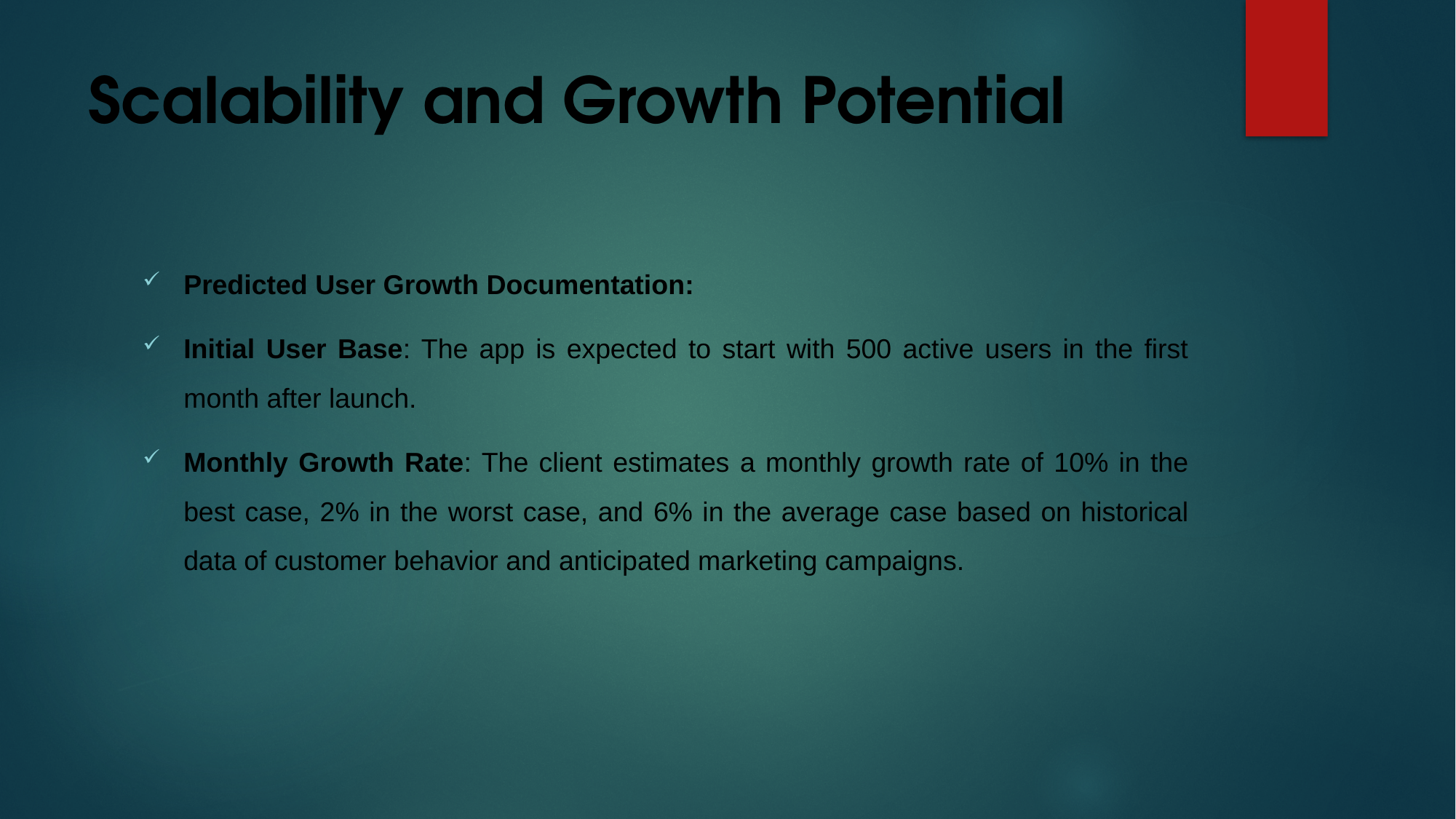

# Scalability and Growth Potential
Predicted User Growth Documentation:
Initial User Base: The app is expected to start with 500 active users in the first month after launch.
Monthly Growth Rate: The client estimates a monthly growth rate of 10% in the best case, 2% in the worst case, and 6% in the average case based on historical data of customer behavior and anticipated marketing campaigns.